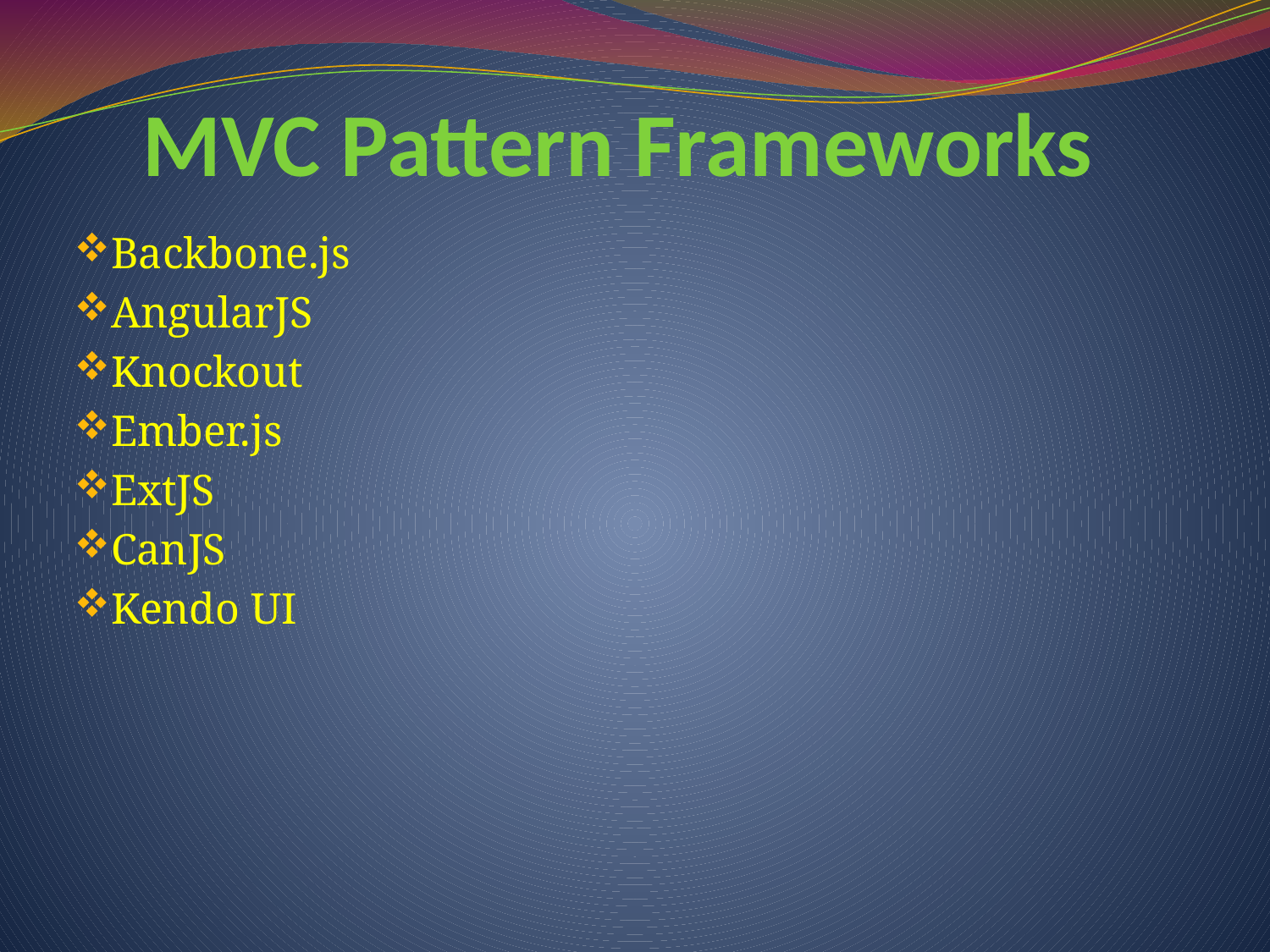

# MVC Pattern Frameworks
Backbone.js
AngularJS
Knockout
Ember.js
ExtJS
CanJS
Kendo UI